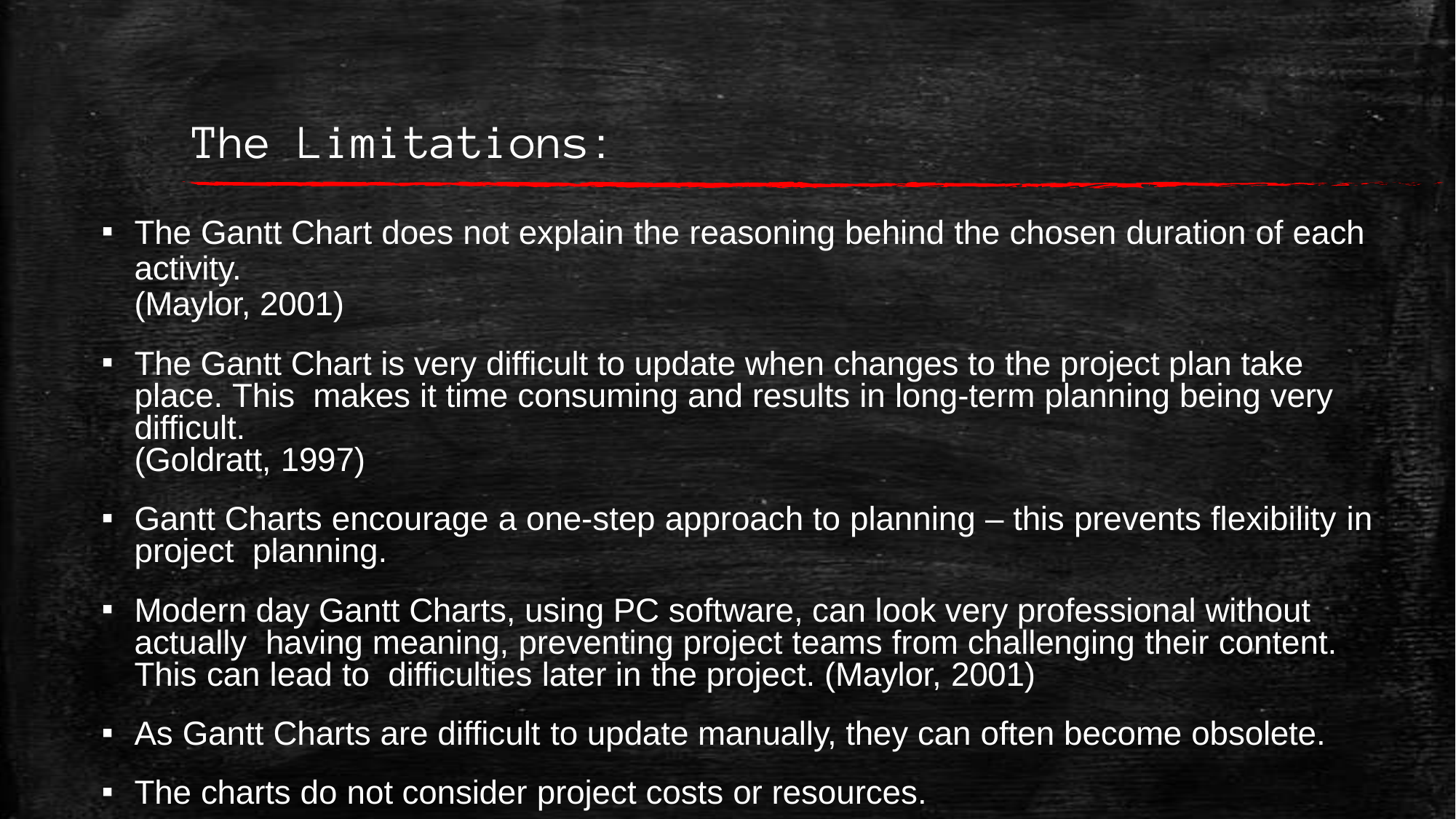

# The Limitations:
The Gantt Chart does not explain the reasoning behind the chosen duration of each activity.
(Maylor, 2001)
The Gantt Chart is very difficult to update when changes to the project plan take place. This  makes it time consuming and results in long-term planning being very difficult.
(Goldratt, 1997)
Gantt Charts encourage a one-step approach to planning – this prevents flexibility in project  planning.
Modern day Gantt Charts, using PC software, can look very professional without actually  having meaning, preventing project teams from challenging their content. This can lead to  difficulties later in the project. (Maylor, 2001)
As Gantt Charts are difficult to update manually, they can often become obsolete.
The charts do not consider project costs or resources.